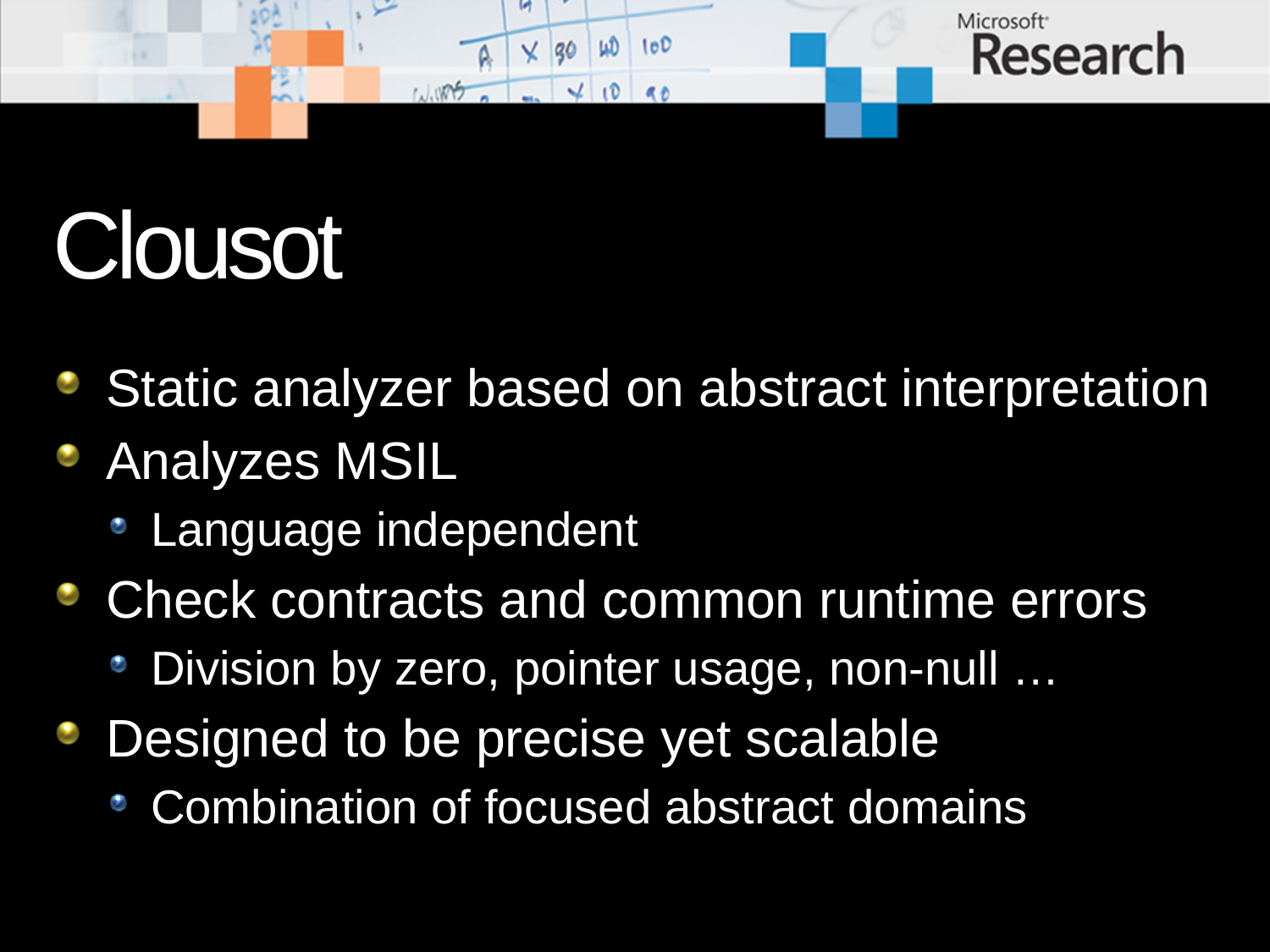

# Clousot
Static analyzer based on abstract interpretation
Analyzes MSIL
Language independent
Check contracts and common runtime errors
Division by zero, pointer usage, non-null …
Designed to be precise yet scalable
Combination of focused abstract domains